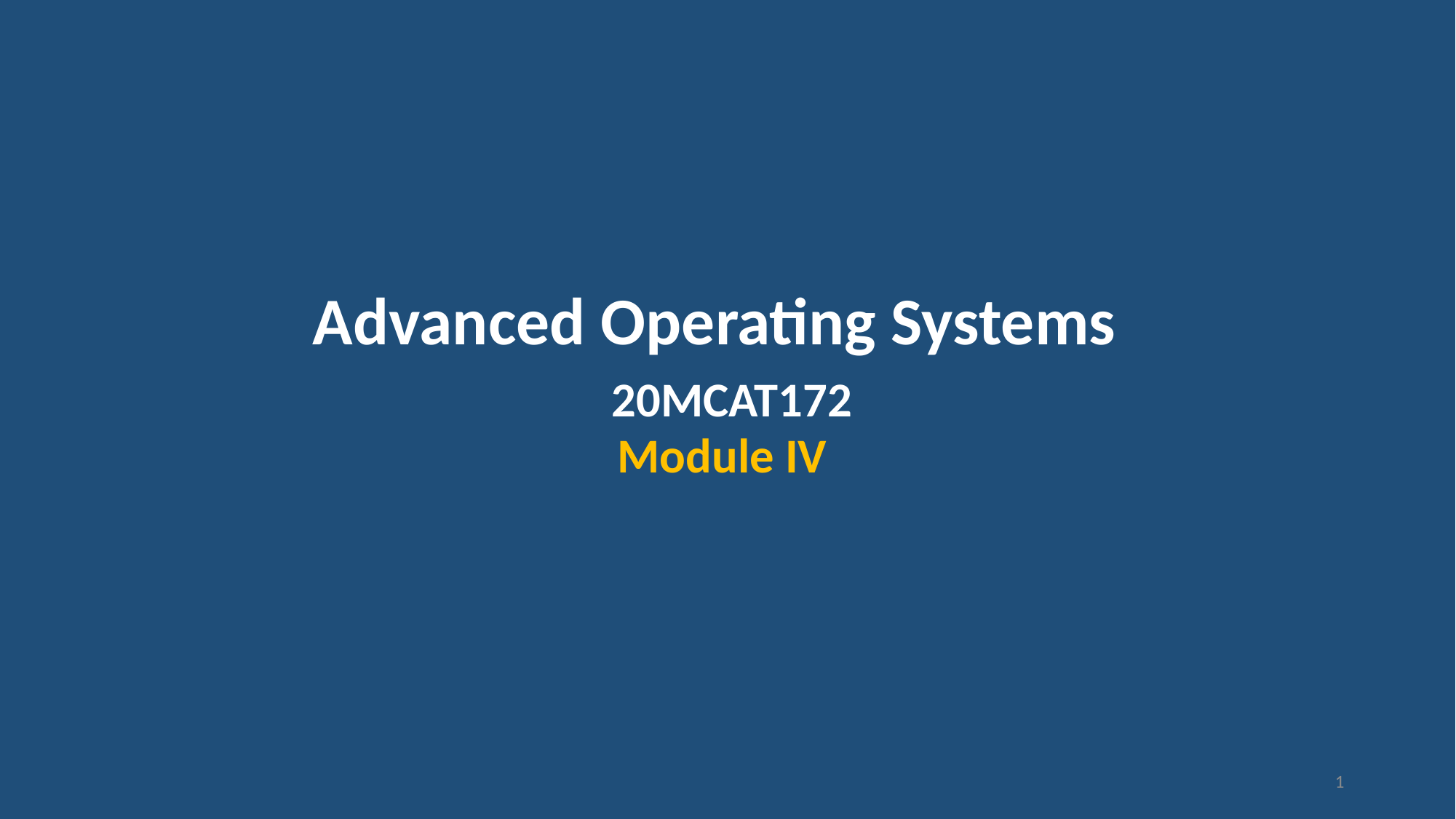

# Advanced Operating Systems 20MCAT172 Module IV
1